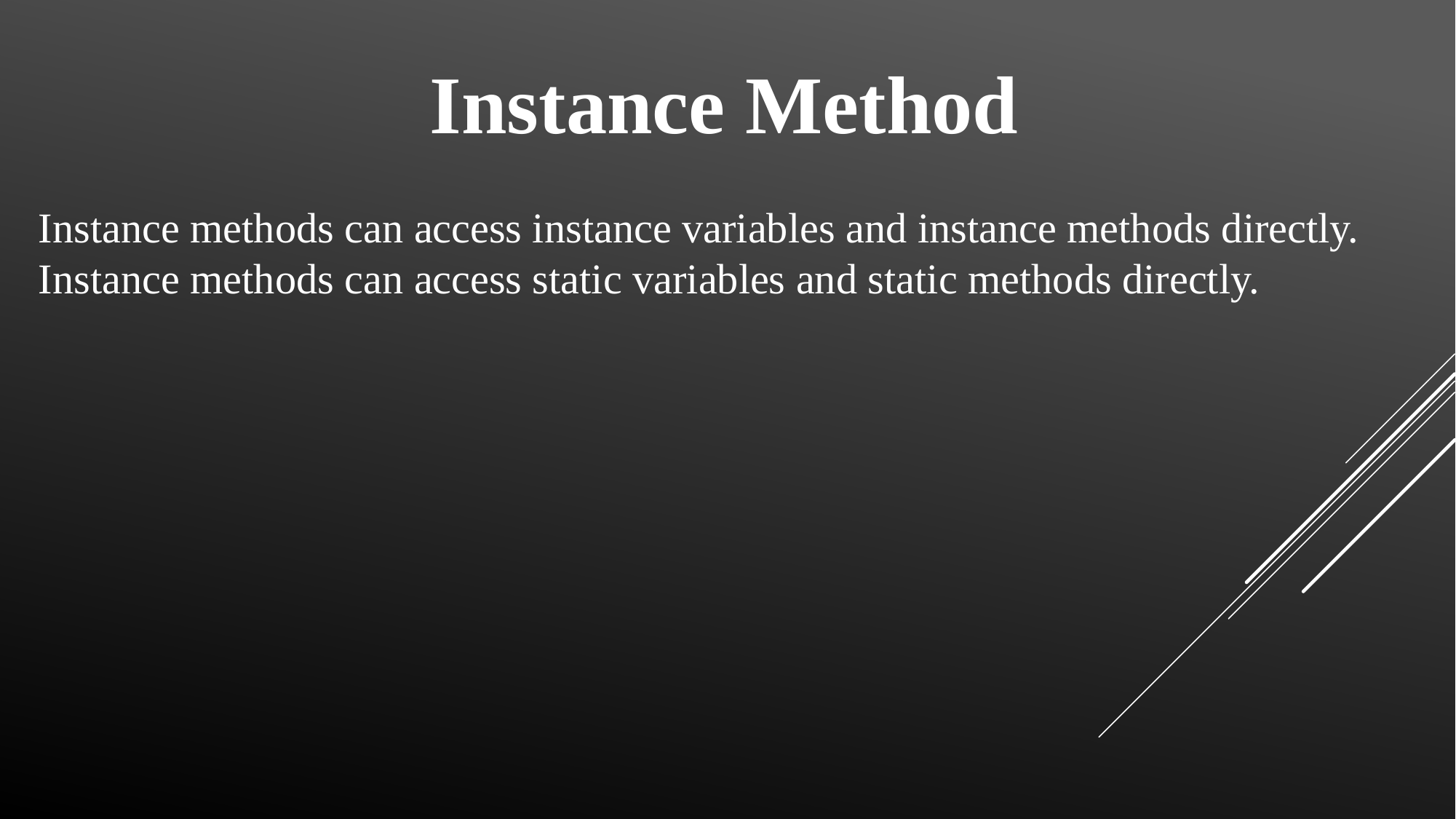

Instance Method

Instance methods can access instance variables and instance methods directly. Instance methods can access static variables and static methods directly.